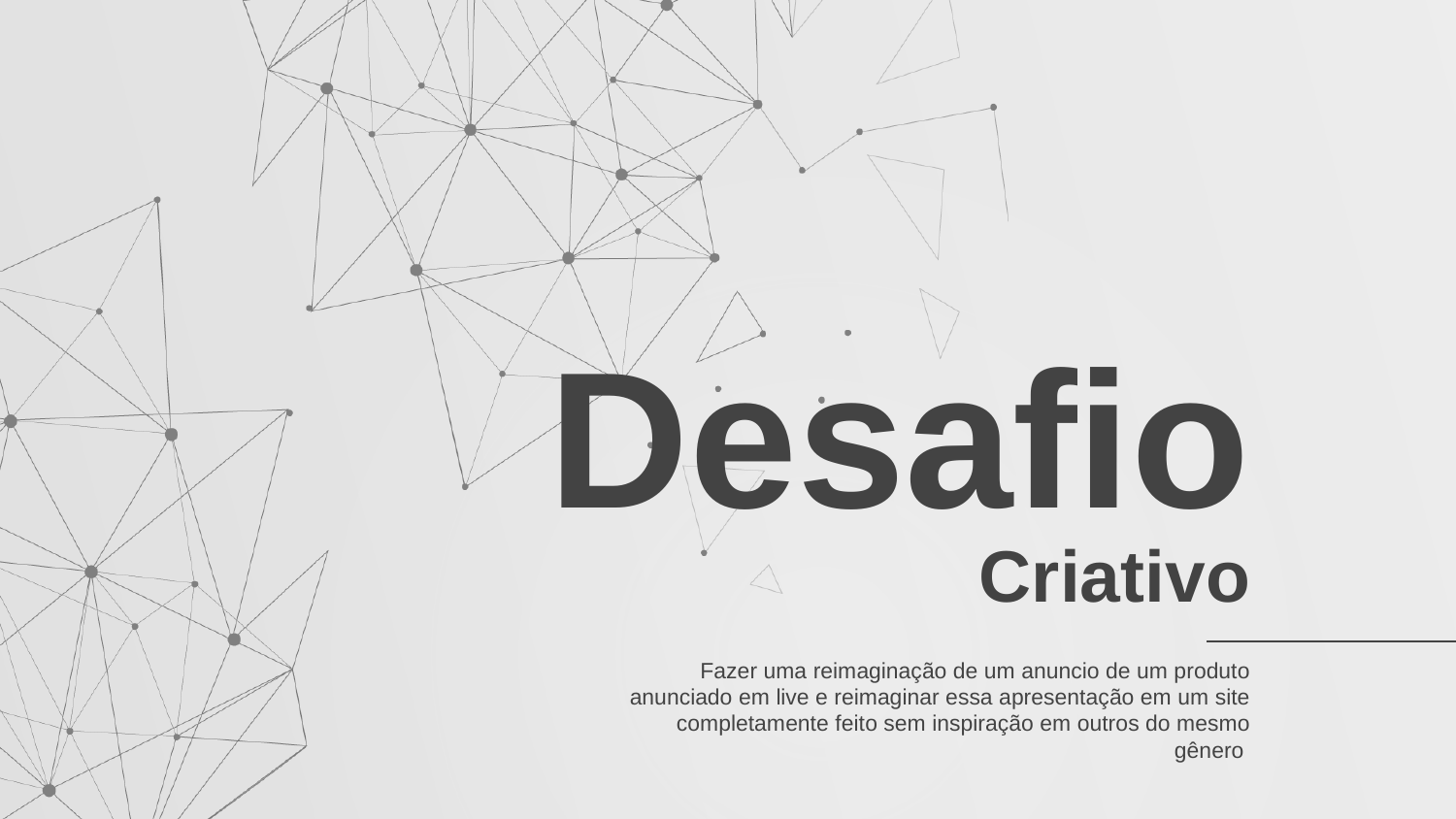

Desafio
# Criativo
Fazer uma reimaginação de um anuncio de um produto anunciado em live e reimaginar essa apresentação em um site completamente feito sem inspiração em outros do mesmo gênero